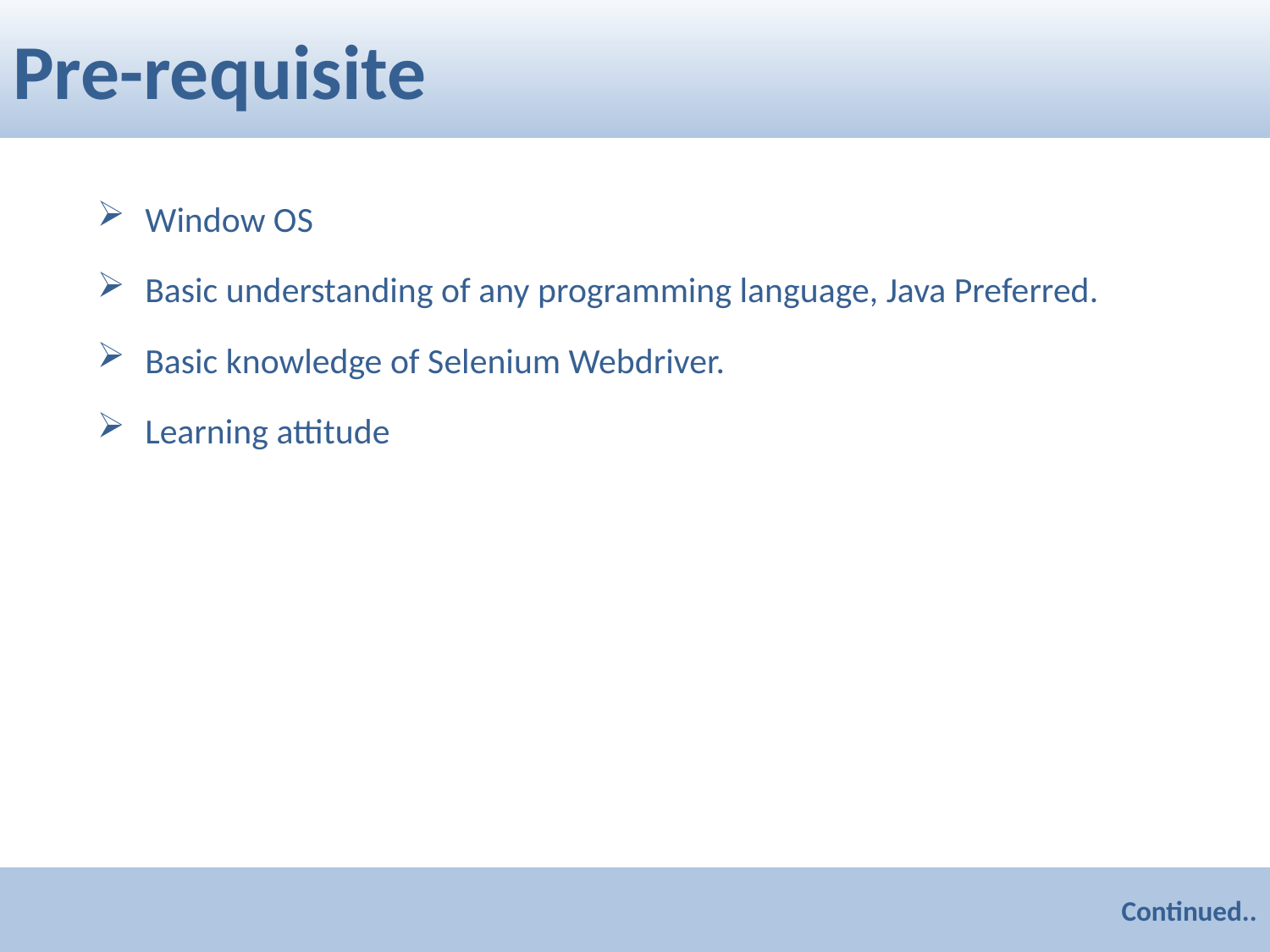

# Pre-requisite
Window OS
Basic understanding of any programming language, Java Preferred.
Basic knowledge of Selenium Webdriver.
Learning attitude

Continued..